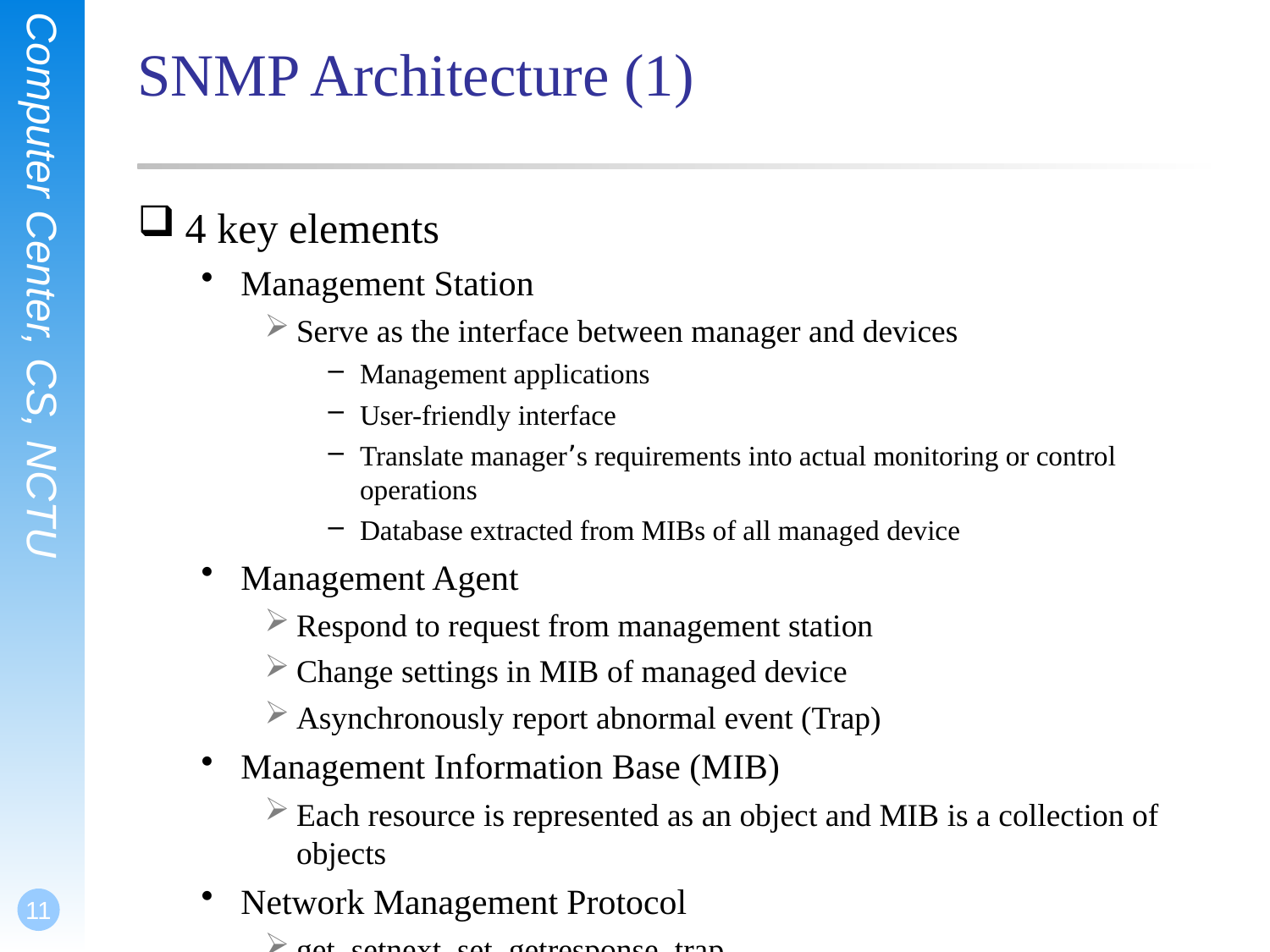

# SNMP Architecture (1)
4 key elements
Management Station
Serve as the interface between manager and devices
Management applications
User-friendly interface
Translate manager’s requirements into actual monitoring or control operations
Database extracted from MIBs of all managed device
Management Agent
Respond to request from management station
Change settings in MIB of managed device
Asynchronously report abnormal event (Trap)
Management Information Base (MIB)
Each resource is represented as an object and MIB is a collection of objects
Network Management Protocol
get, setnext, set, getresponse, trap, ...